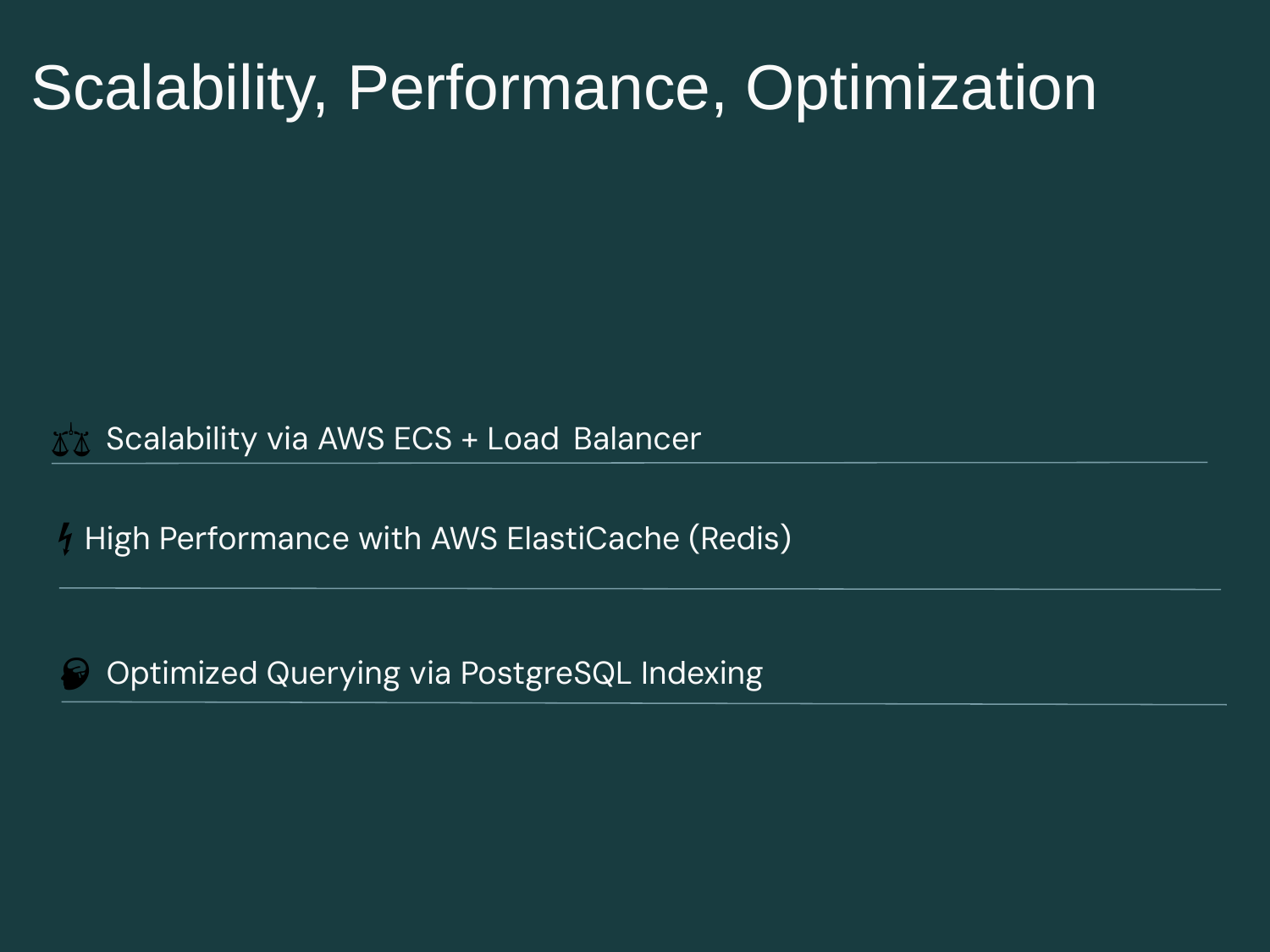

# Scalability, Performance, Optimization

⚖️  Scalability via AWS ECS + Load Balancer

⚡  High Performance with AWS ElastiCache (Redis)

🧠  Optimized Querying via PostgreSQL Indexing